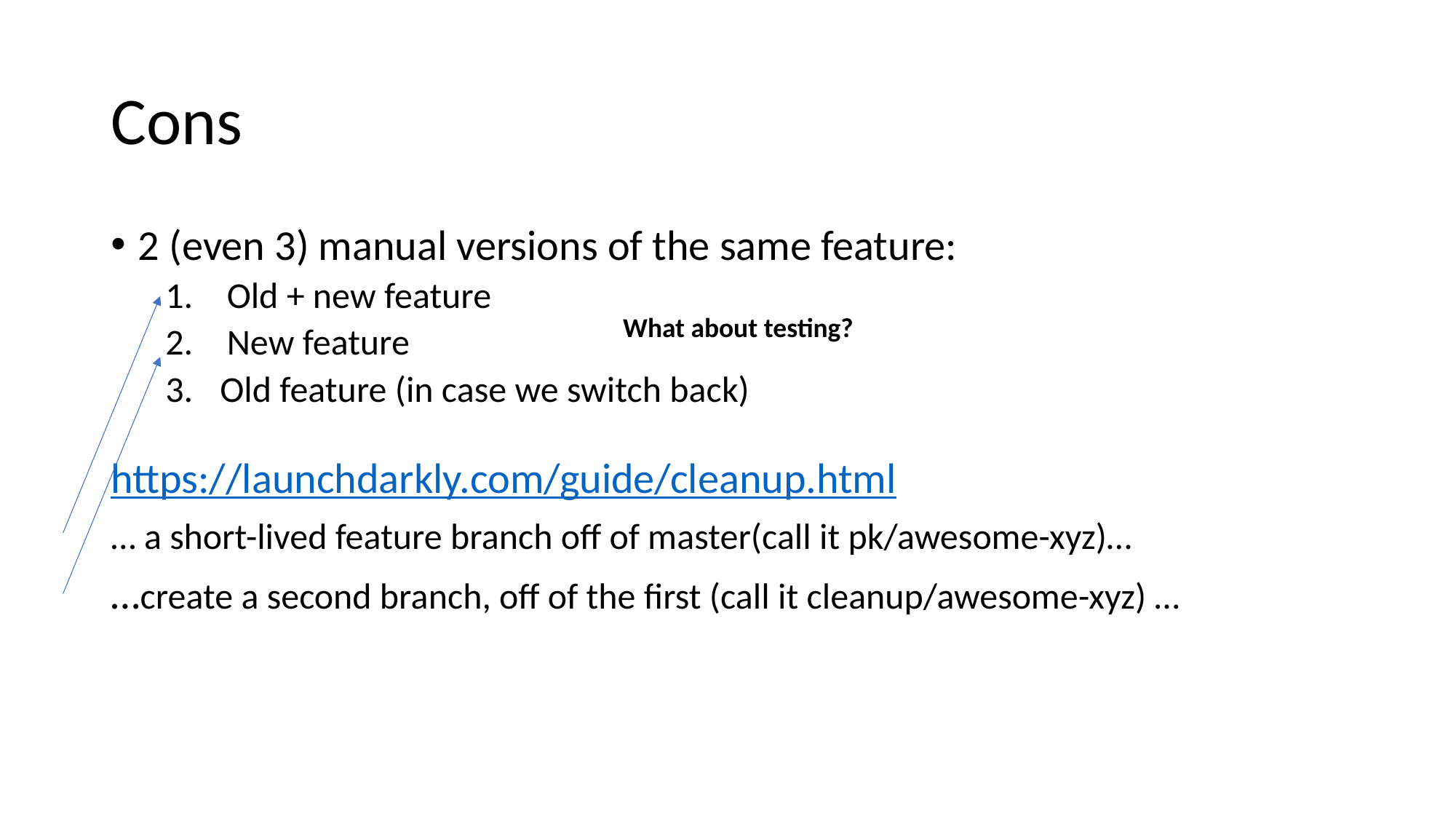

# Cons
2 (even 3) manual versions of the same feature:
Old + new feature
New feature
Old feature (in case we switch back)

What about testing?
https://launchdarkly.com/guide/cleanup.html
… a short-lived feature branch off of master(call it pk/awesome-xyz)…
…create a second branch, off of the first (call it cleanup/awesome-xyz) …